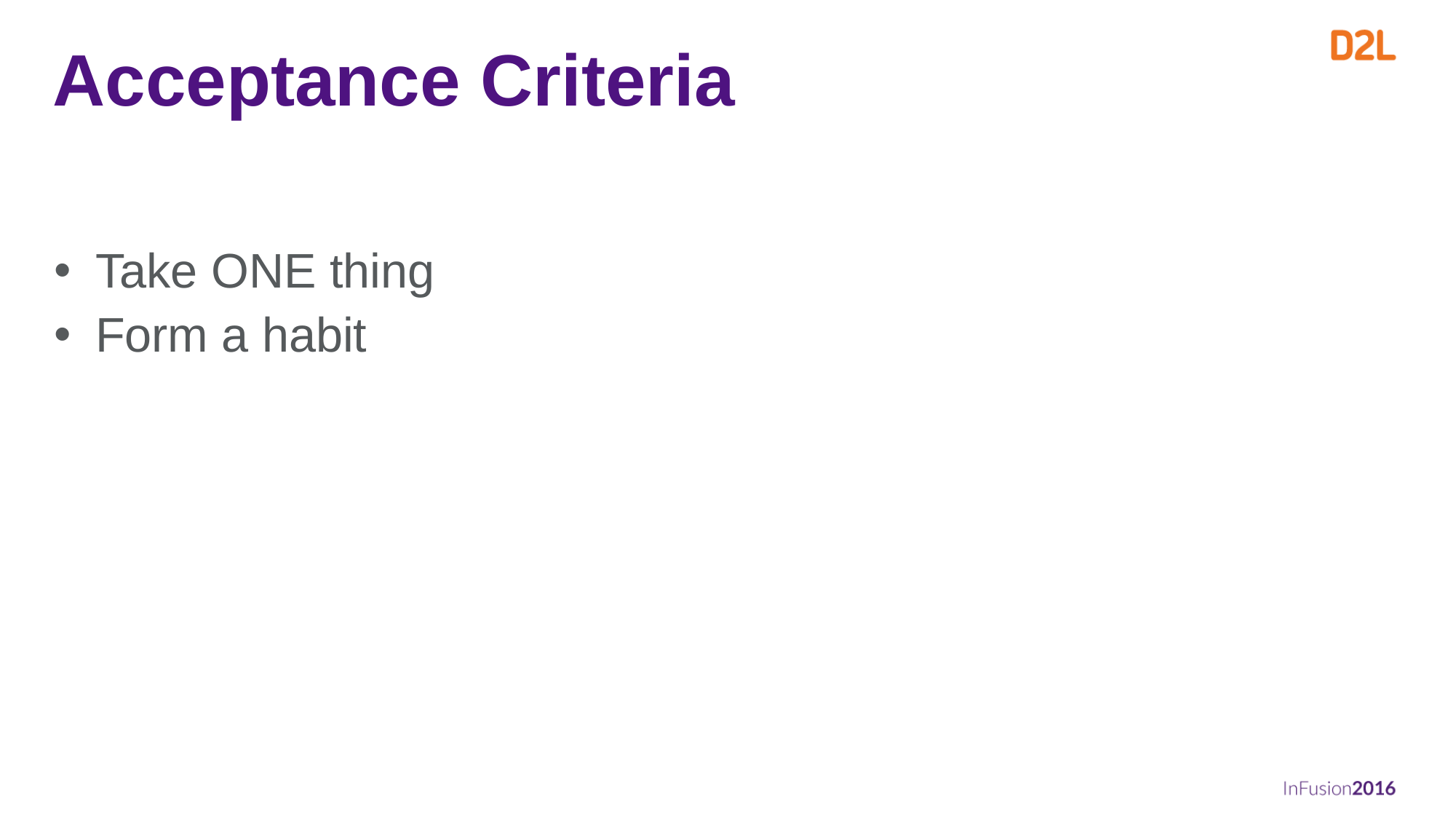

# Acceptance Criteria
Take ONE thing
Form a habit